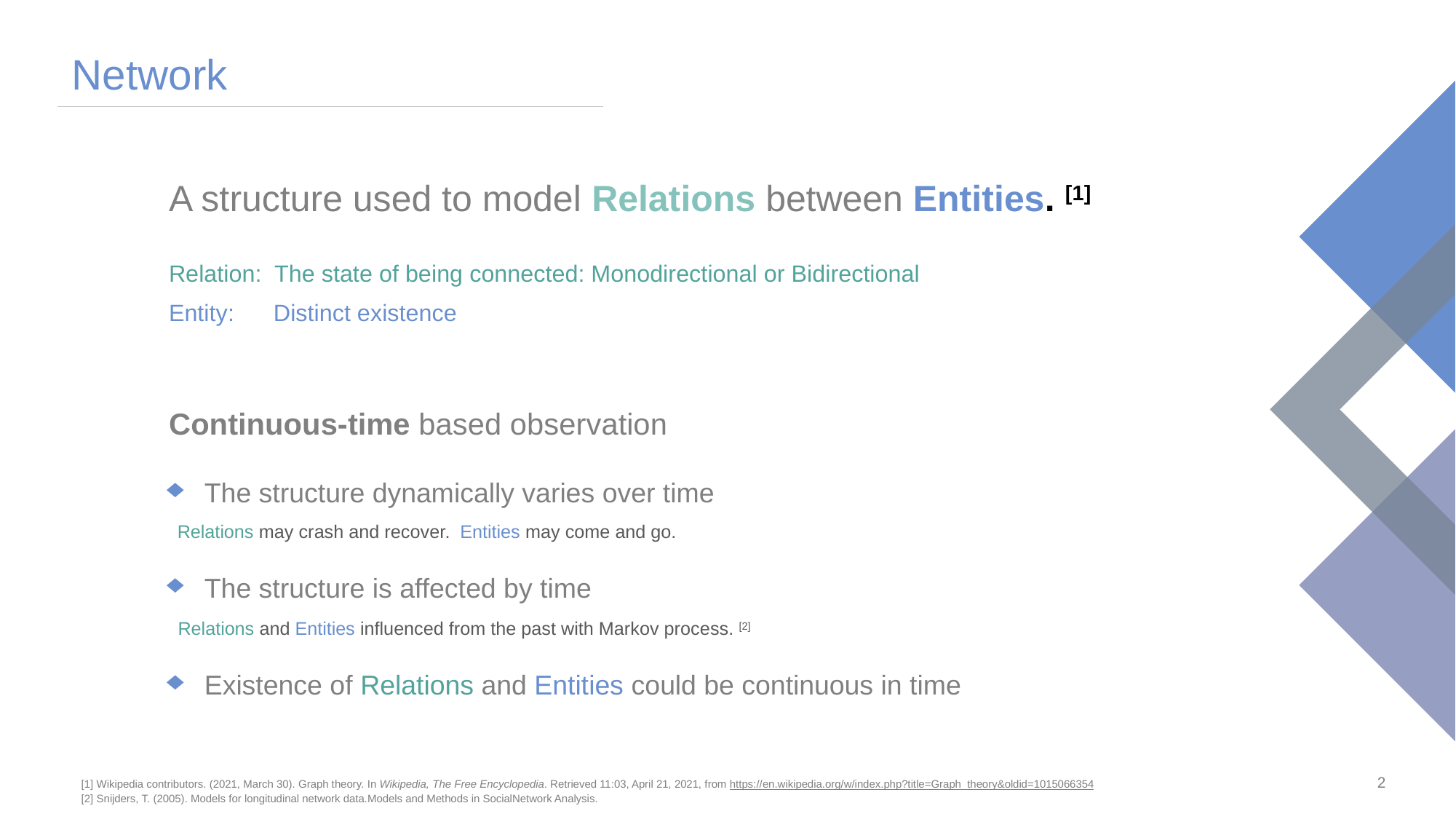

Network

A structure used to model Relations between Entities. [1]
Relation:  The state of being connected: Monodirectional or Bidirectional
Entity:      Distinct existence
Continuous-time based observation
The structure dynamically varies over time

Relations may crash and recover.  Entities may come and go.
The structure is affected by time

Relations and Entities influenced from the past with Markov process. [2]
Existence of Relations and Entities could be continuous in time

[1] Wikipedia contributors. (2021, March 30). Graph theory. In Wikipedia, The Free Encyclopedia. Retrieved 11:03, April 21, 2021, from https://en.wikipedia.org/w/index.php?title=Graph_theory&oldid=1015066354
[2] Snijders, T. (2005). Models for longitudinal network data.Models and Methods in SocialNetwork Analysis.
2